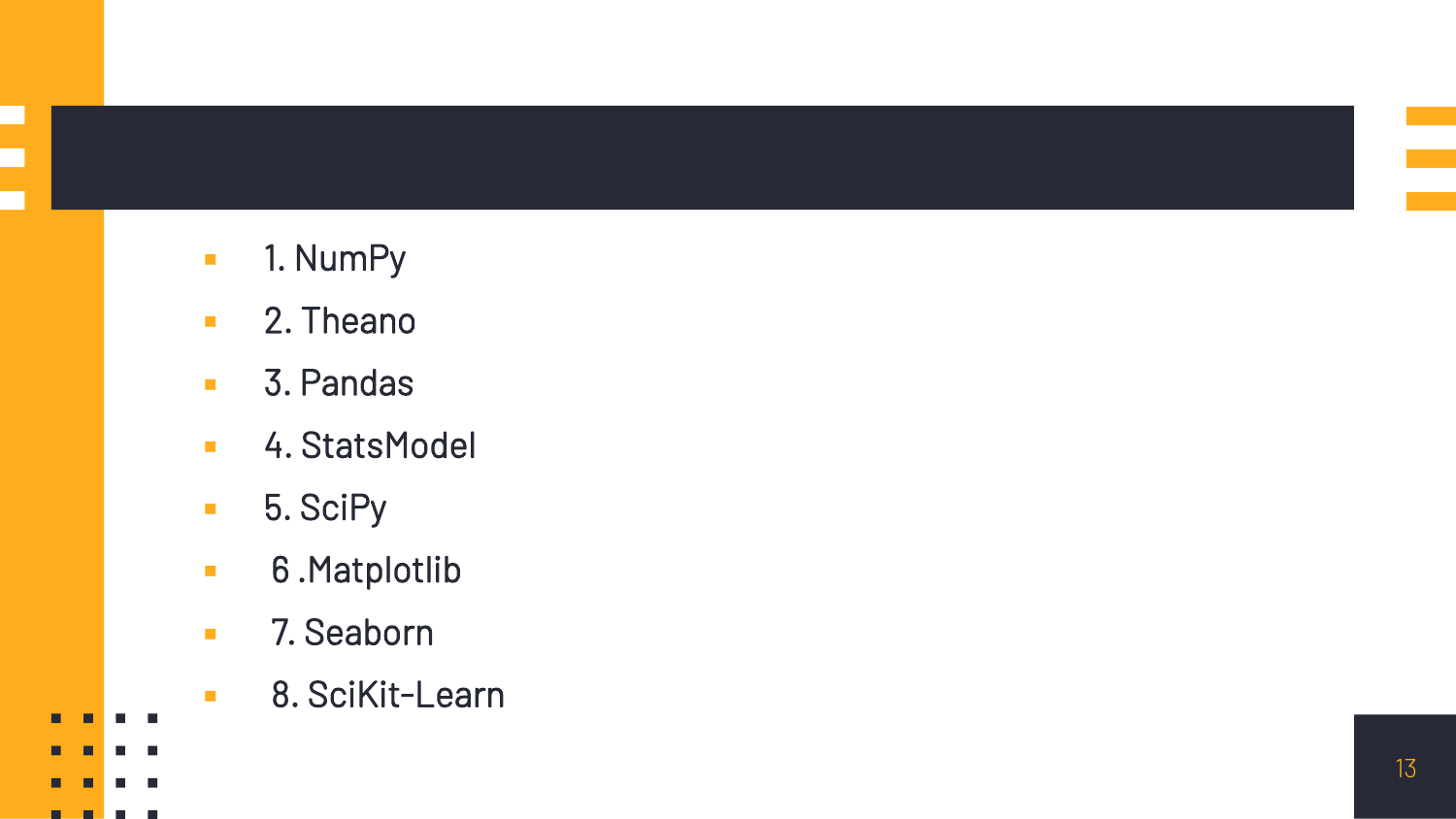

# Important & feature:
1. NumPy
2. Theano
3. Pandas
4. StatsModel
5. SciPy
 6 .Matplotlib
 7. Seaborn
 8. SciKit-Learn

.
13